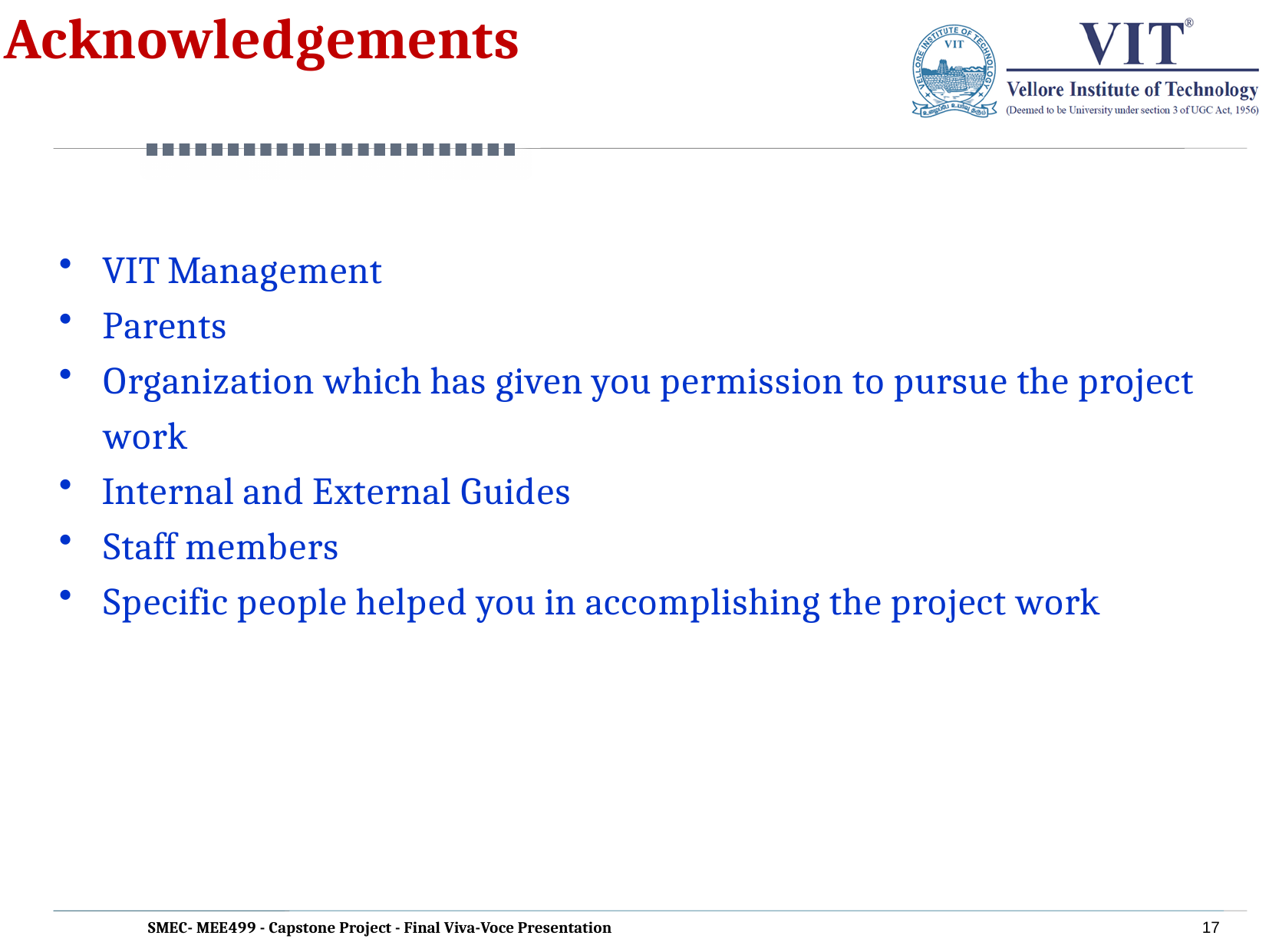

# Acknowledgements
VIT Management
Parents
Organization which has given you permission to pursue the project work
Internal and External Guides
Staff members
Specific people helped you in accomplishing the project work
SMEC- MEE499 - Capstone Project - Final Viva-Voce Presentation
17